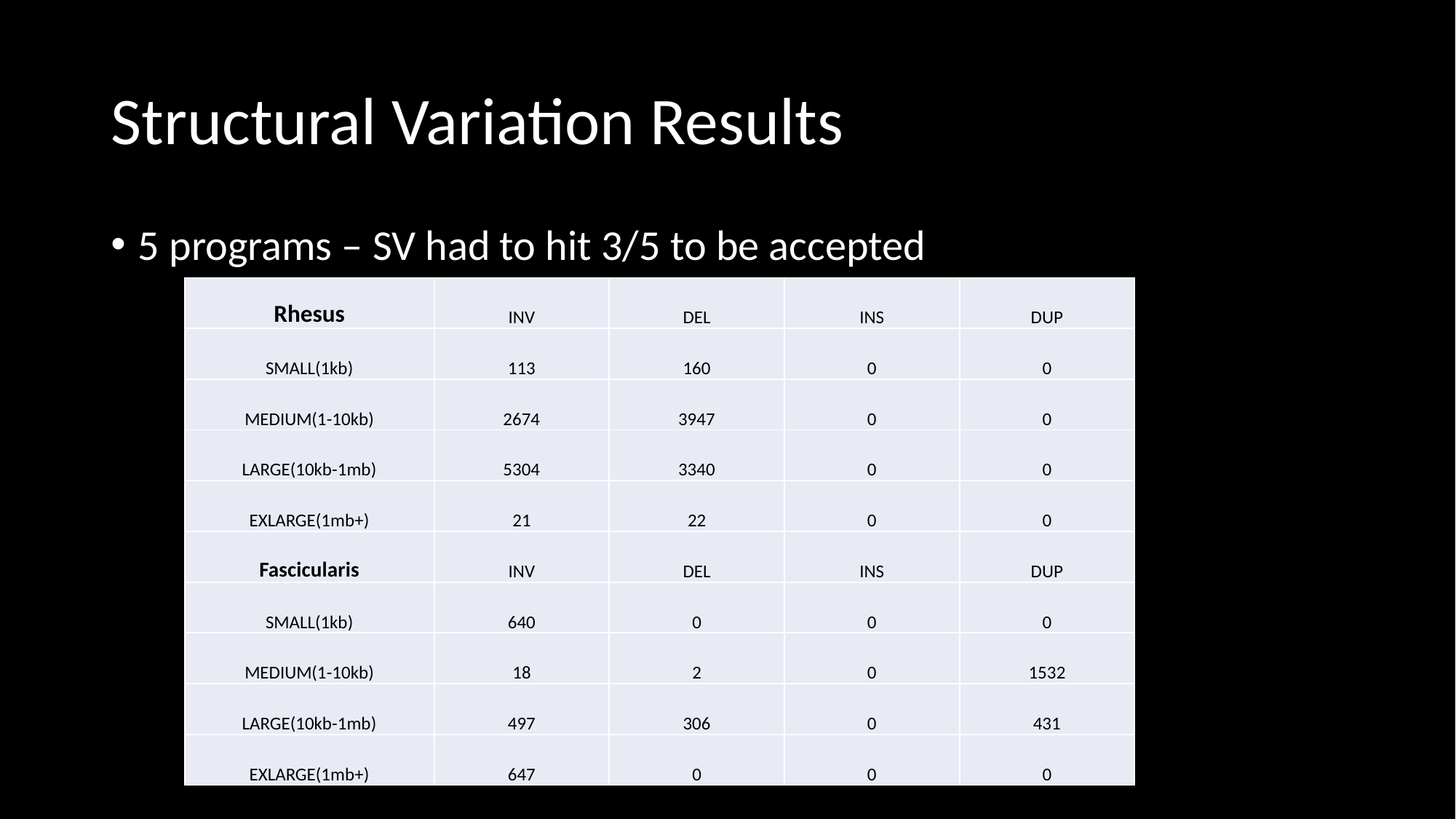

# Structural Variation Results
5 programs – SV had to hit 3/5 to be accepted

| Rhesus | INV | DEL | INS | DUP |
| --- | --- | --- | --- | --- |
| SMALL(1kb) | 113 | 160 | 0 | 0 |
| MEDIUM(1-10kb) | 2674 | 3947 | 0 | 0 |
| LARGE(10kb-1mb) | 5304 | 3340 | 0 | 0 |
| EXLARGE(1mb+) | 21 | 22 | 0 | 0 |
| Fascicularis | INV | DEL | INS | DUP |
| SMALL(1kb) | 640 | 0 | 0 | 0 |
| MEDIUM(1-10kb) | 18 | 2 | 0 | 1532 |
| LARGE(10kb-1mb) | 497 | 306 | 0 | 431 |
| EXLARGE(1mb+) | 647 | 0 | 0 | 0 |